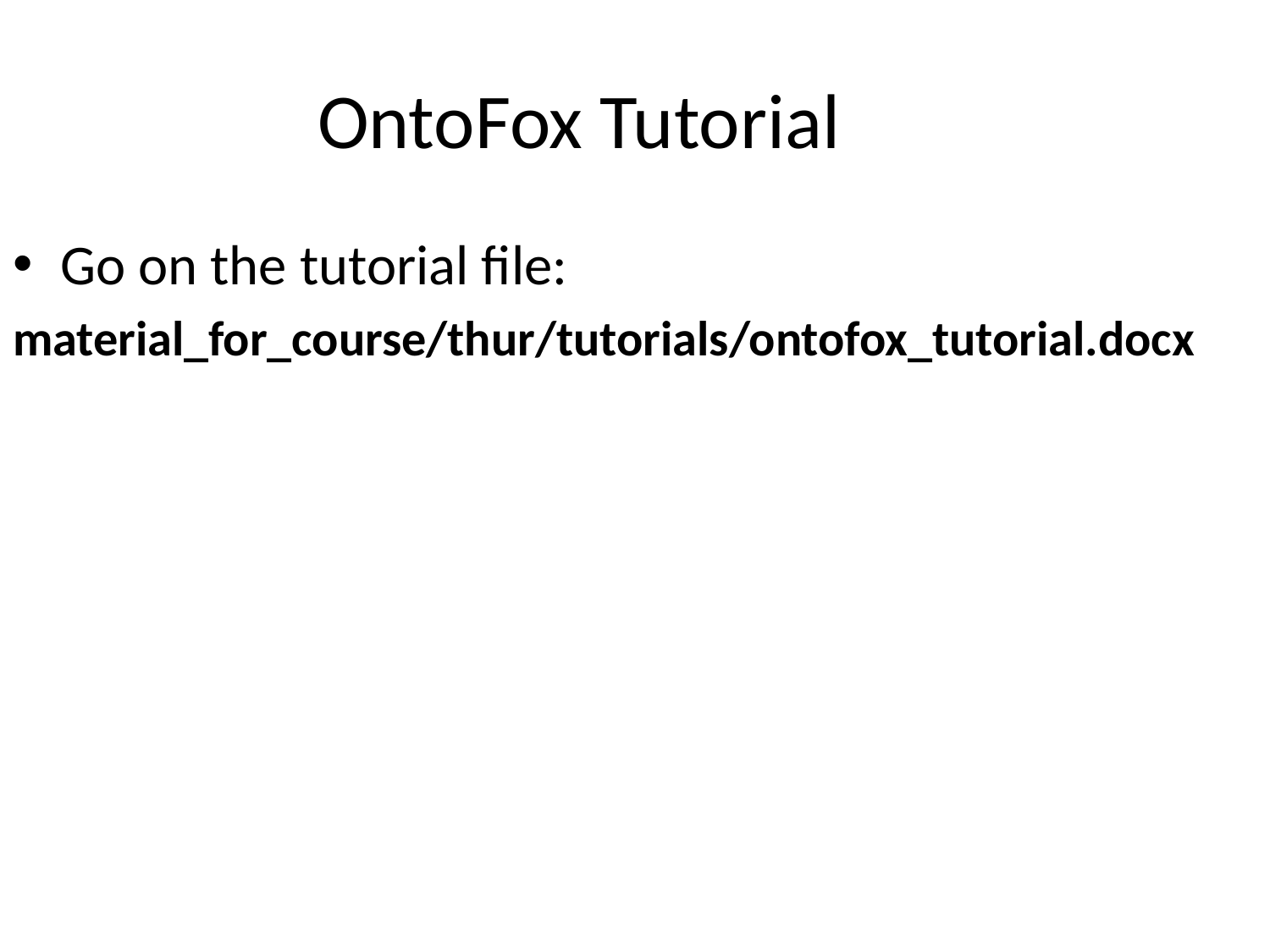

# OntoFox Tutorial
Go on the tutorial file:
material_for_course/thur/tutorials/ontofox_tutorial.docx